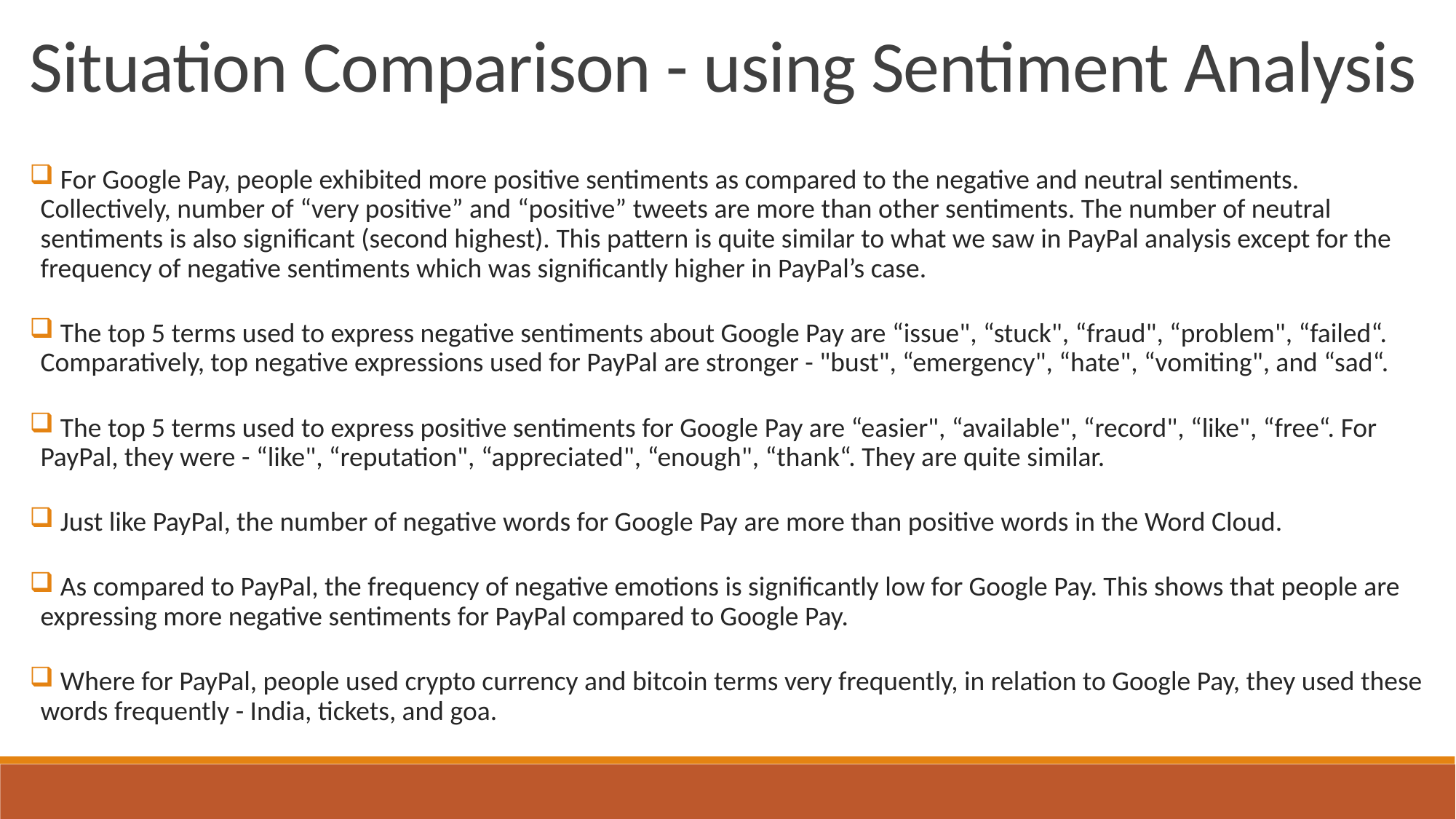

Situation Comparison - using Sentiment Analysis

 For Google Pay, people exhibited more positive sentiments as compared to the negative and neutral sentiments. Collectively, number of “very positive” and “positive” tweets are more than other sentiments. The number of neutral sentiments is also significant (second highest). This pattern is quite similar to what we saw in PayPal analysis except for the frequency of negative sentiments which was significantly higher in PayPal’s case.

 The top 5 terms used to express negative sentiments about Google Pay are “issue", “stuck", “fraud", “problem", “failed“. Comparatively, top negative expressions used for PayPal are stronger - "bust", “emergency", “hate", “vomiting", and “sad“.

 The top 5 terms used to express positive sentiments for Google Pay are “easier", “available", “record", “like", “free“. For PayPal, they were - “like", “reputation", “appreciated", “enough", “thank“. They are quite similar.

 Just like PayPal, the number of negative words for Google Pay are more than positive words in the Word Cloud.

 As compared to PayPal, the frequency of negative emotions is significantly low for Google Pay. This shows that people are expressing more negative sentiments for PayPal compared to Google Pay.

 Where for PayPal, people used crypto currency and bitcoin terms very frequently, in relation to Google Pay, they used these words frequently - India, tickets, and goa.